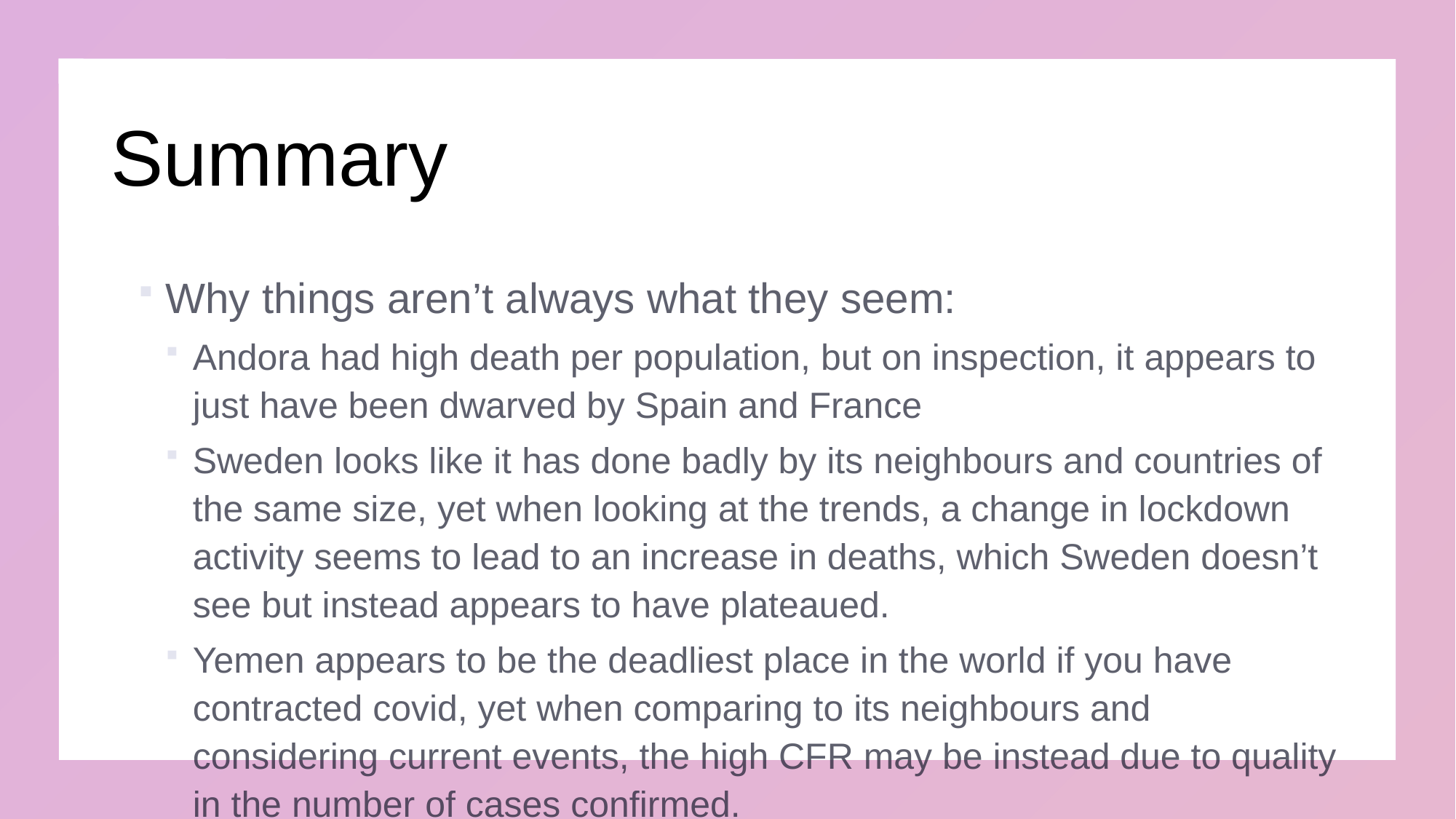

# Summary
Why things aren’t always what they seem:
Andora had high death per population, but on inspection, it appears to just have been dwarved by Spain and France
Sweden looks like it has done badly by its neighbours and countries of the same size, yet when looking at the trends, a change in lockdown activity seems to lead to an increase in deaths, which Sweden doesn’t see but instead appears to have plateaued.
Yemen appears to be the deadliest place in the world if you have contracted covid, yet when comparing to its neighbours and considering current events, the high CFR may be instead due to quality in the number of cases confirmed.